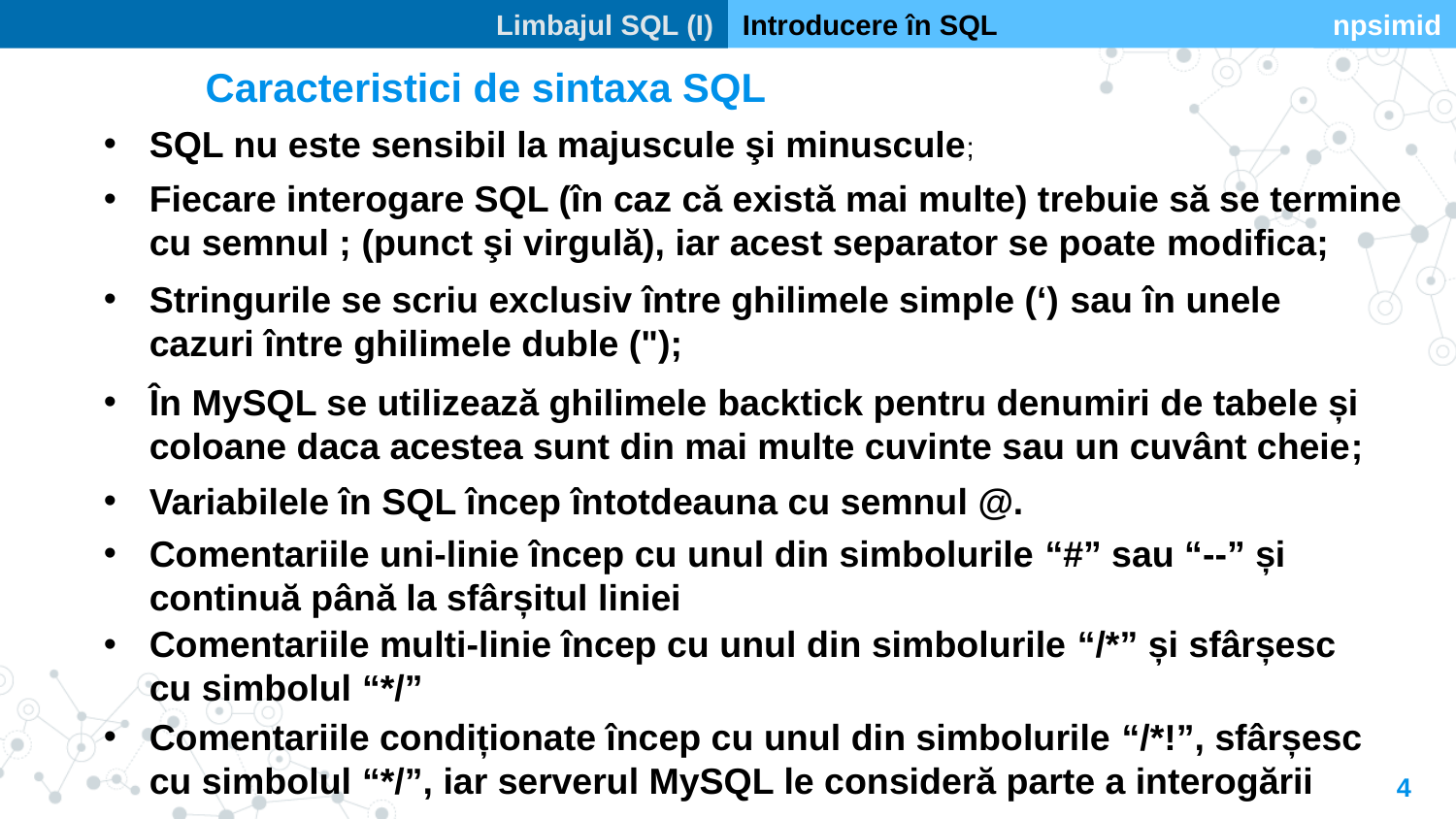

Limbajul SQL (I)
Introducere în SQL
npsimid
Caracteristici de sintaxa SQL
SQL nu este sensibil la majuscule şi minuscule;
Fiecare interogare SQL (în caz că există mai multe) trebuie să se termine cu semnul ; (punct şi virgulă), iar acest separator se poate modifica;
Stringurile se scriu exclusiv între ghilimele simple (‘) sau în unele cazuri între ghilimele duble (");
În MySQL se utilizează ghilimele backtick pentru denumiri de tabele și coloane daca acestea sunt din mai multe cuvinte sau un cuvânt cheie;
Variabilele în SQL încep întotdeauna cu semnul @.
Comentariile uni-linie încep cu unul din simbolurile “#” sau “--” și continuă până la sfârșitul liniei
Comentariile multi-linie încep cu unul din simbolurile “/*” și sfârșesc cu simbolul “*/”
Comentariile condiționate încep cu unul din simbolurile “/*!”, sfârșesc cu simbolul “*/”, iar serverul MySQL le consideră parte a interogării
4